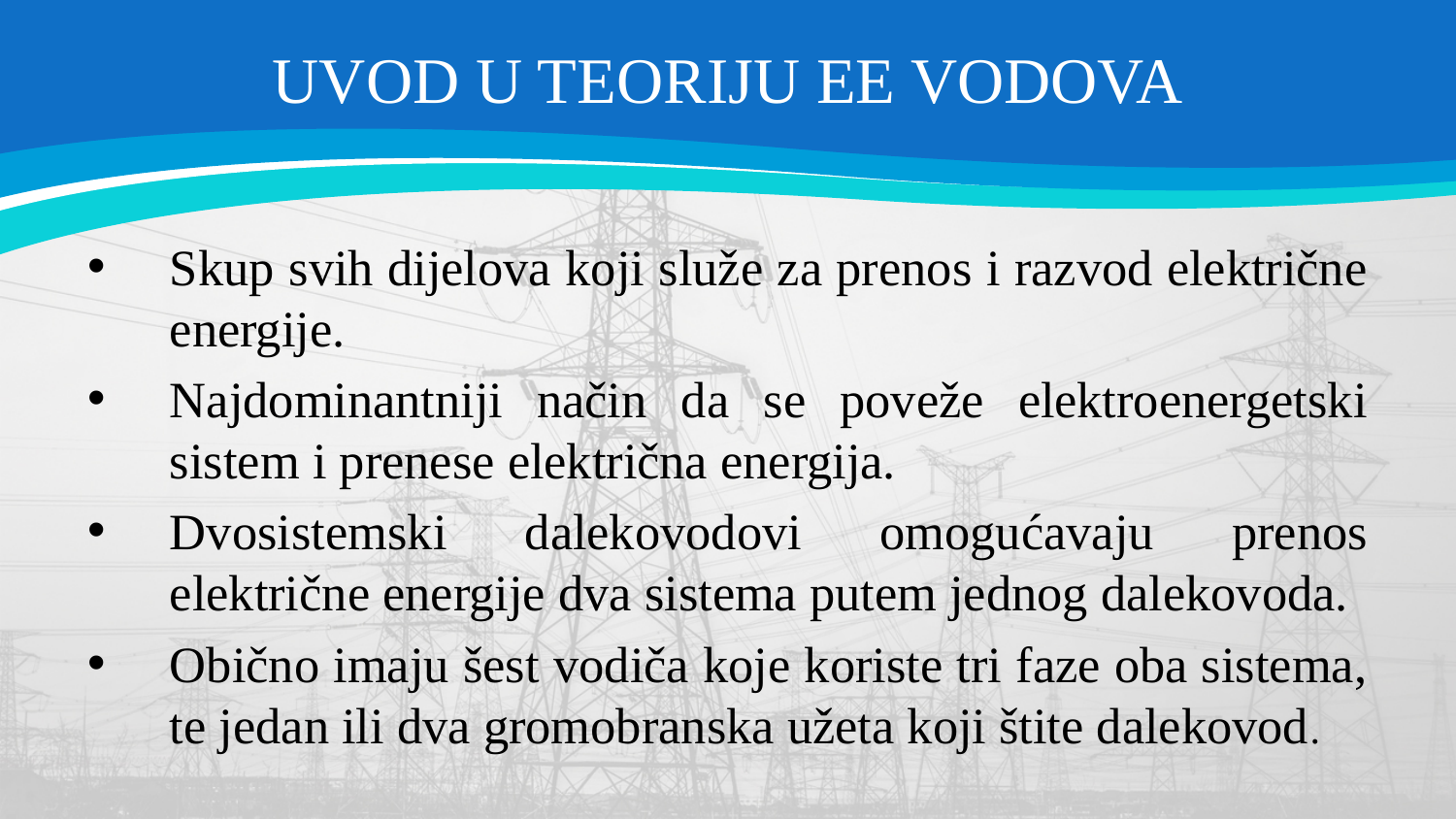

# UVOD U TEORIJU EE VODOVA
Skup svih dijelova koji služe za prenos i razvod električne energije.
Najdominantniji način da se poveže elektroenergetski sistem i prenese električna energija.
Dvosistemski dalekovodovi omogućavaju prenos električne energije dva sistema putem jednog dalekovoda.
Obično imaju šest vodiča koje koriste tri faze oba sistema, te jedan ili dva gromobranska užeta koji štite dalekovod.